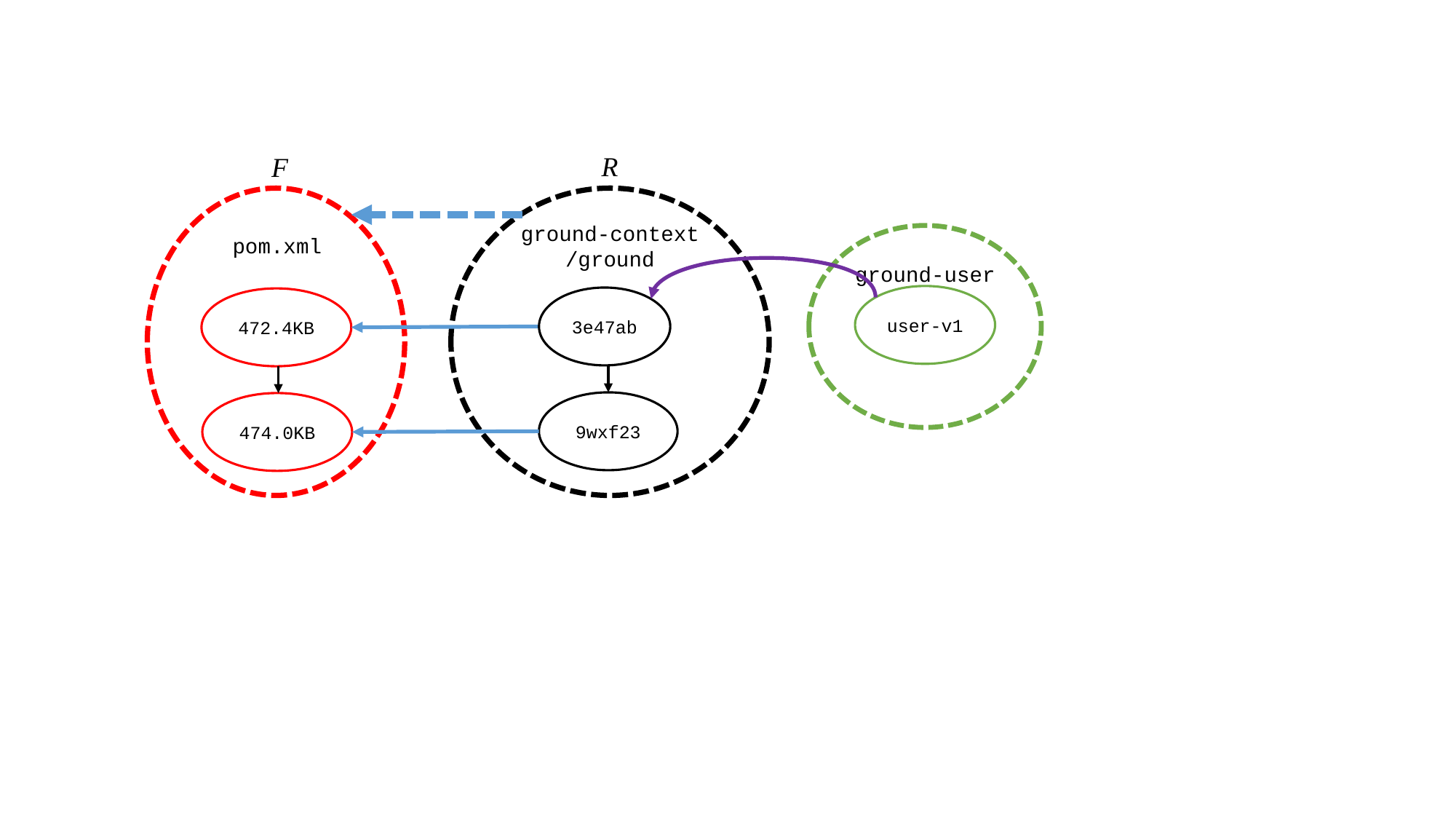

R
F

ground-context
/ground

pom.xml
ground-user
user-v1
3e47ab
472.4KB
9wxf23
474.0KB